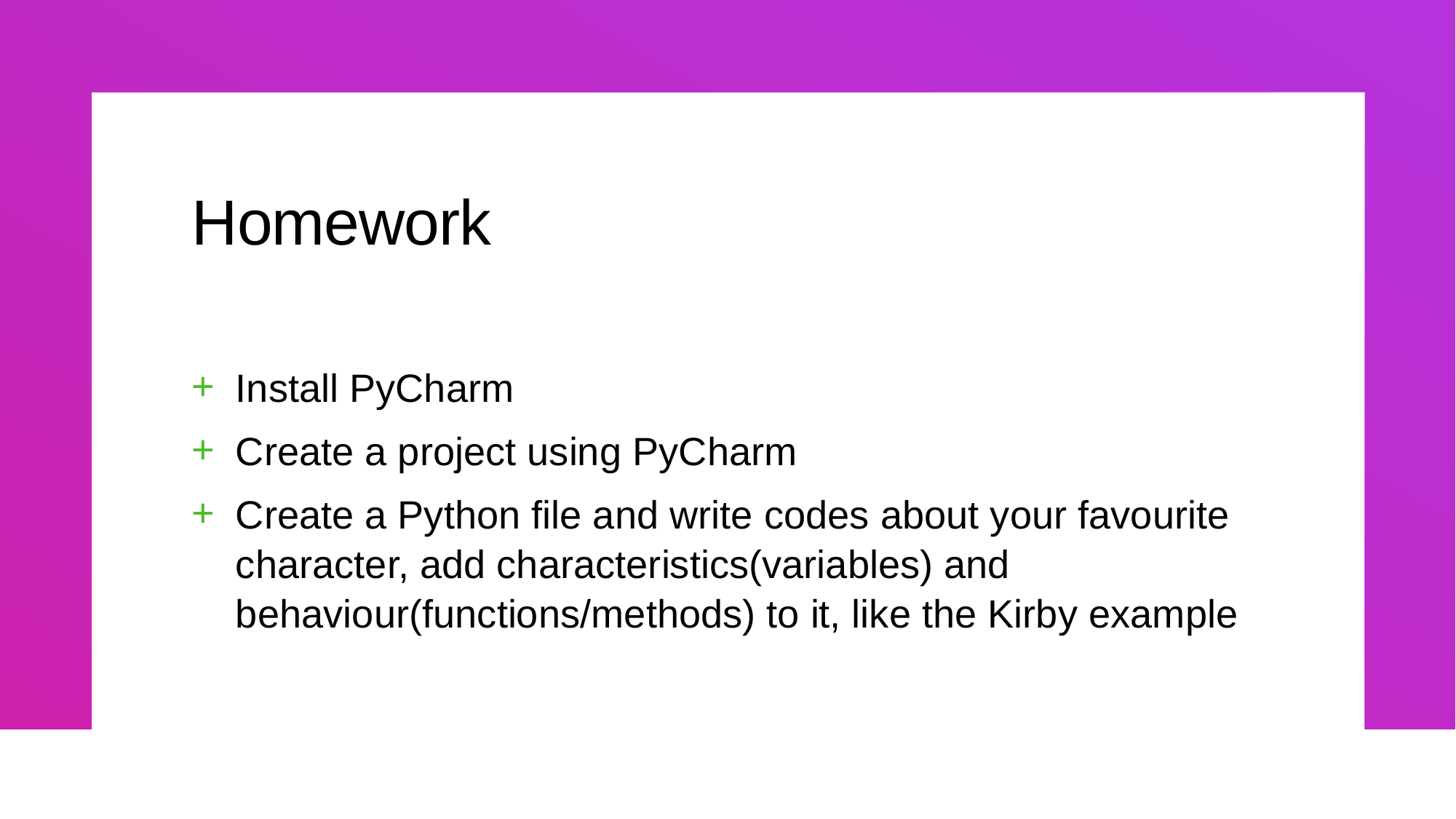

# Homework
Install PyCharm
Create a project using PyCharm
Create a Python file and write codes about your favourite character, add characteristics(variables) and behaviour(functions/methods) to it, like the Kirby example